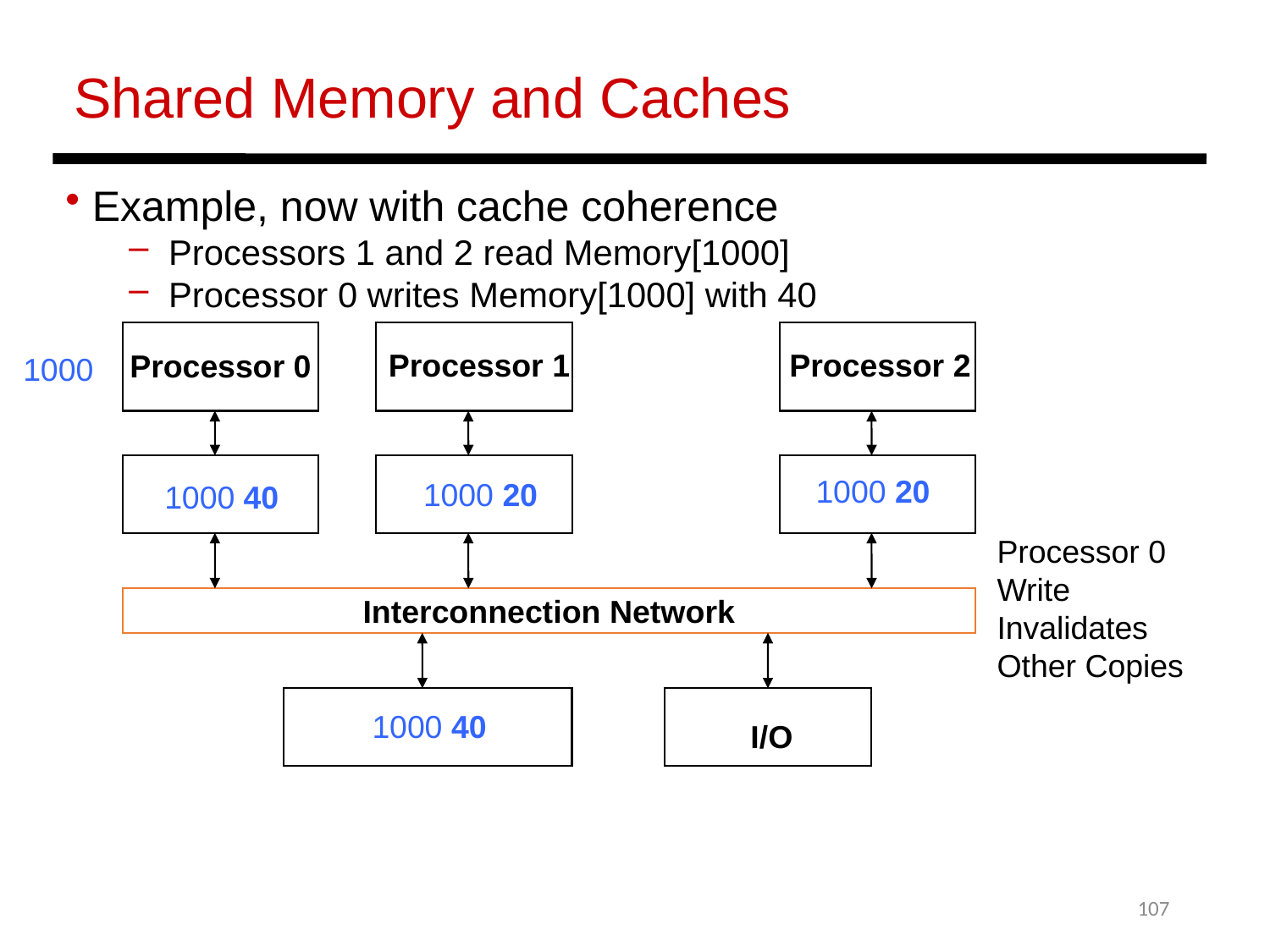

Shared Memory and Caches

 Example, now with cache coherence
Processors 1 and 2 read Memory[1000]
Processor 0 writes Memory[1000] with 40

Processor 2
Processor 1
Processor 0

Cache
Cache
Cache

Interconnection Network

Memory
I/O
1000
1000 20
1000 20
1000 40
Processor 0
Write
Invalidates
Other Copies
1000 40
107